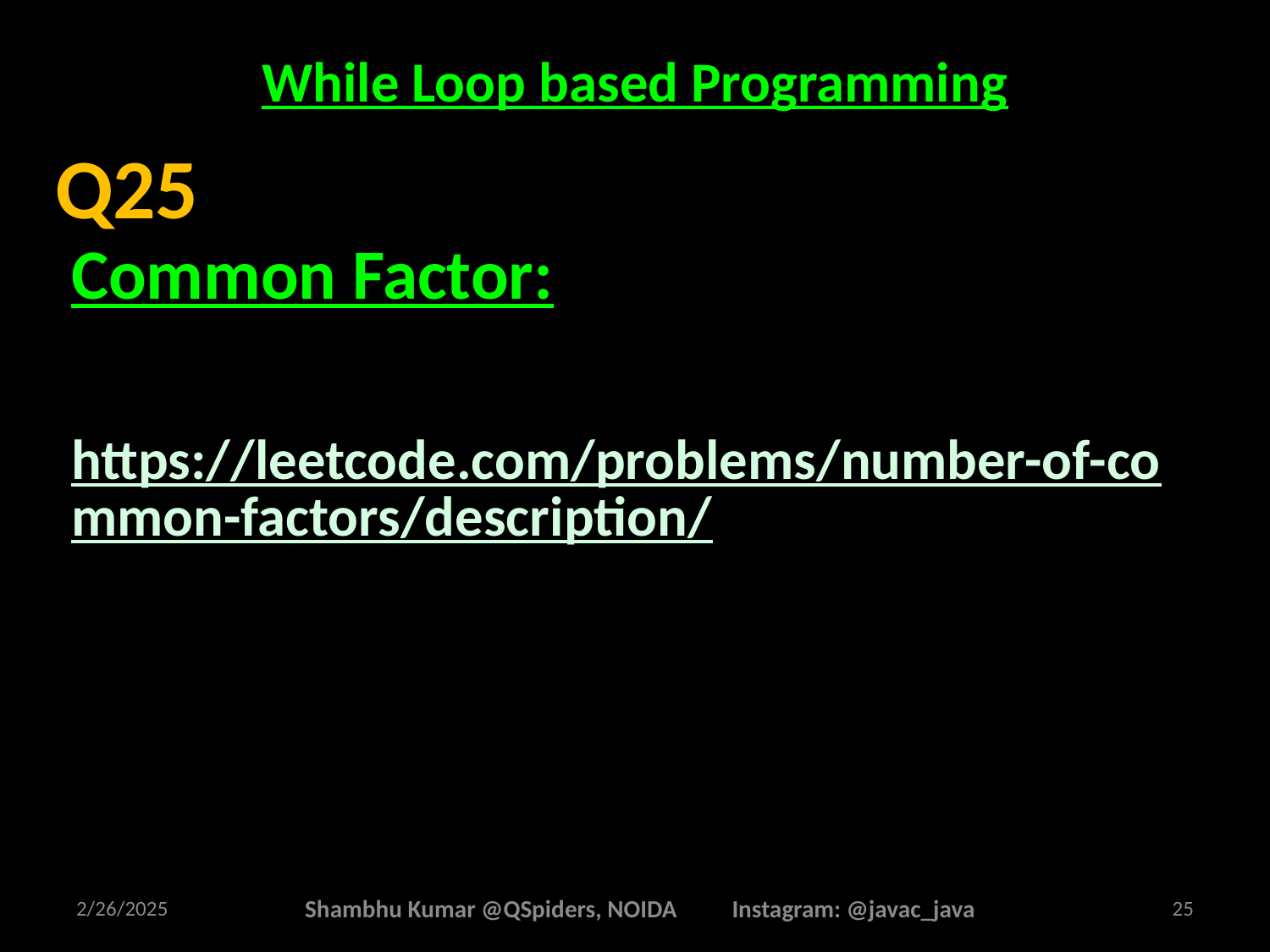

# While Loop based Programming

Common Factor:

https://leetcode.com/problems/number-of-common-factors/description/
Q25
2/26/2025
Shambhu Kumar @QSpiders, NOIDA          Instagram: @javac_java
25